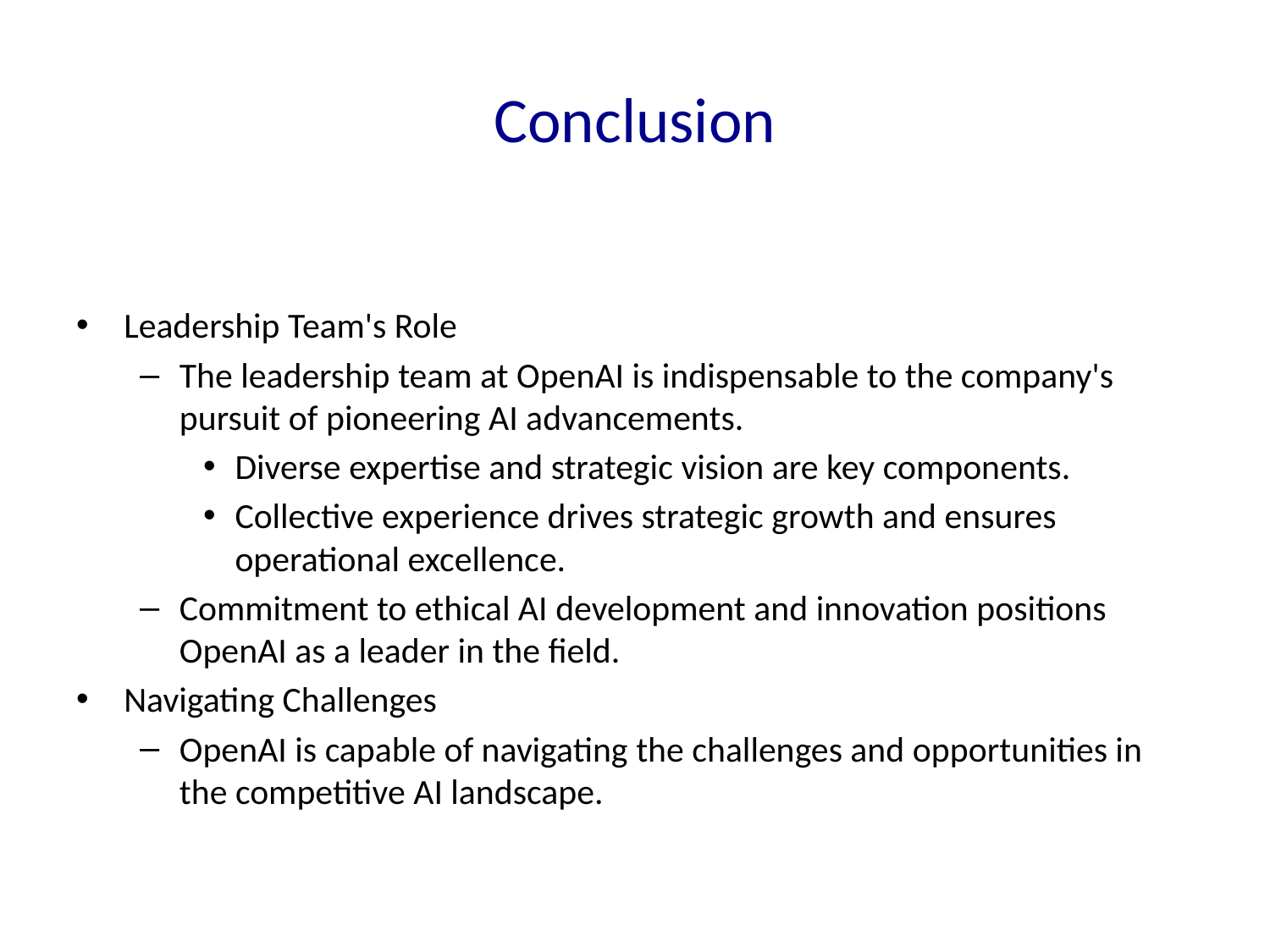

# Conclusion

Leadership Team's Role
The leadership team at OpenAI is indispensable to the company's pursuit of pioneering AI advancements.
Diverse expertise and strategic vision are key components.
Collective experience drives strategic growth and ensures operational excellence.
Commitment to ethical AI development and innovation positions OpenAI as a leader in the field.
Navigating Challenges
OpenAI is capable of navigating the challenges and opportunities in the competitive AI landscape.